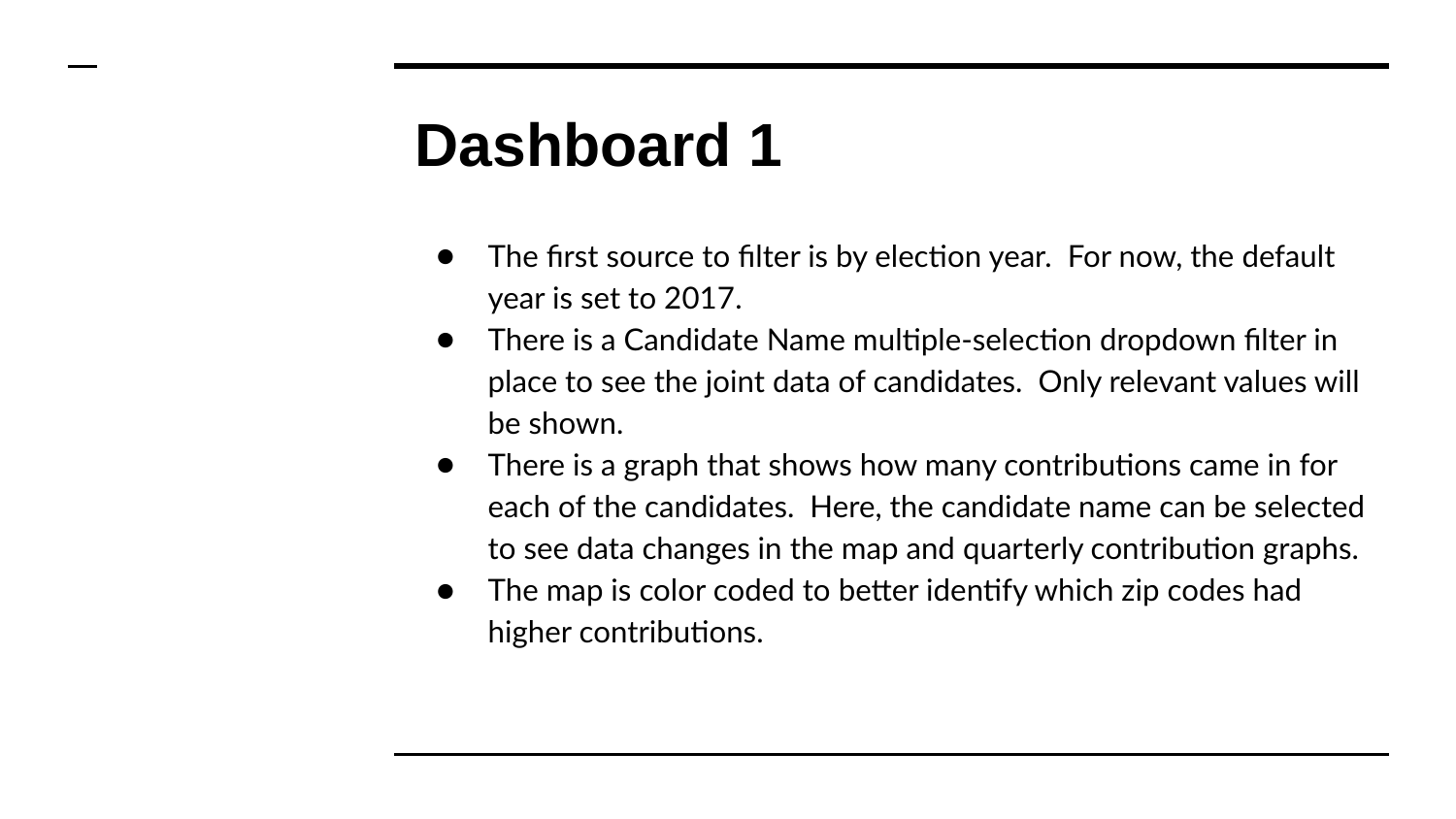

# Dashboard 1
The first source to filter is by election year.  For now, the default year is set to 2017.
There is a Candidate Name multiple-selection dropdown filter in place to see the joint data of candidates.  Only relevant values will be shown.
There is a graph that shows how many contributions came in for each of the candidates.  Here, the candidate name can be selected to see data changes in the map and quarterly contribution graphs.
The map is color coded to better identify which zip codes had higher contributions.